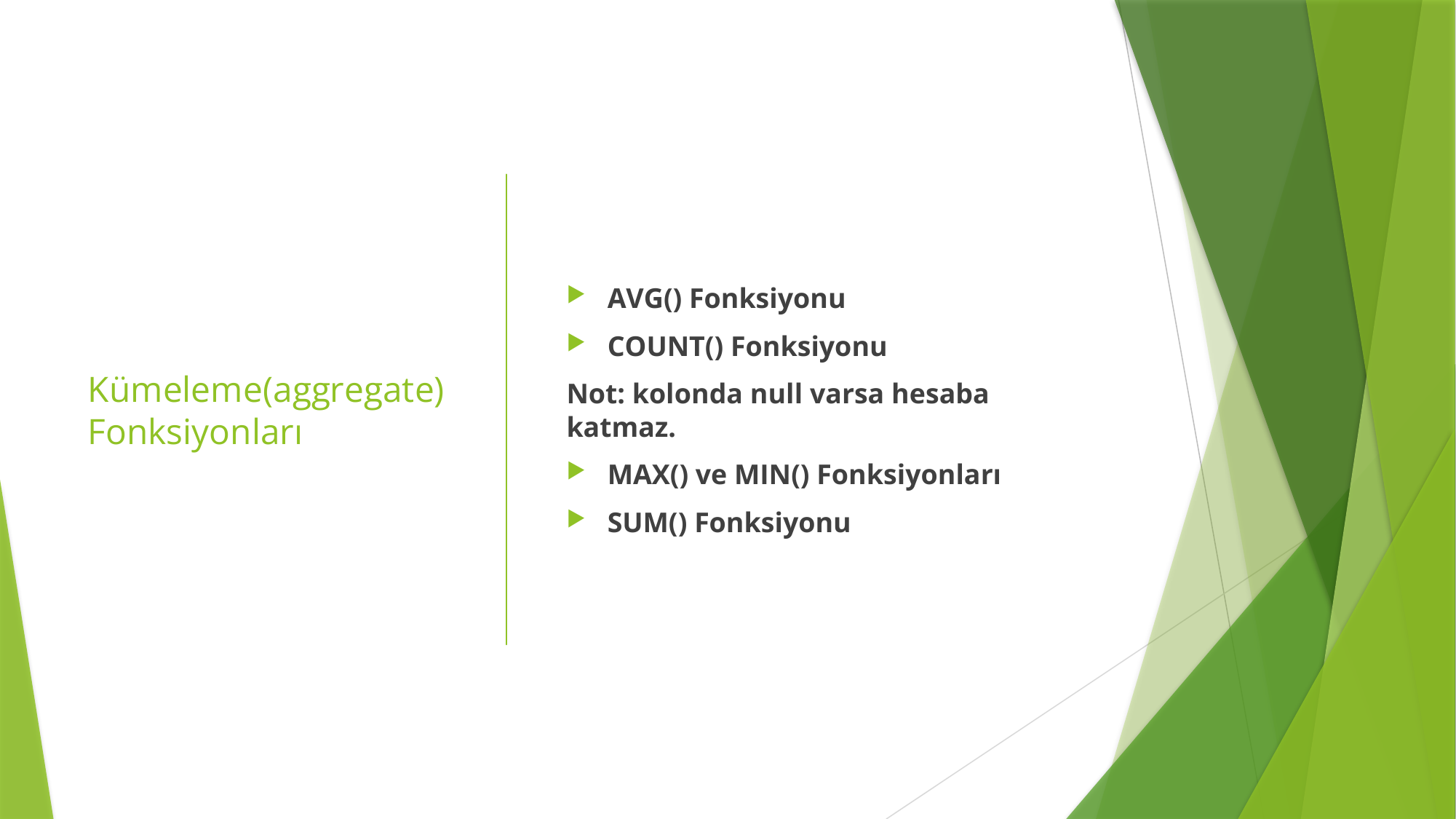

# Kümeleme(aggregate) Fonksiyonları
AVG() Fonksiyonu
COUNT() Fonksiyonu
Not: kolonda null varsa hesaba katmaz.
MAX() ve MIN() Fonksiyonları
SUM() Fonksiyonu